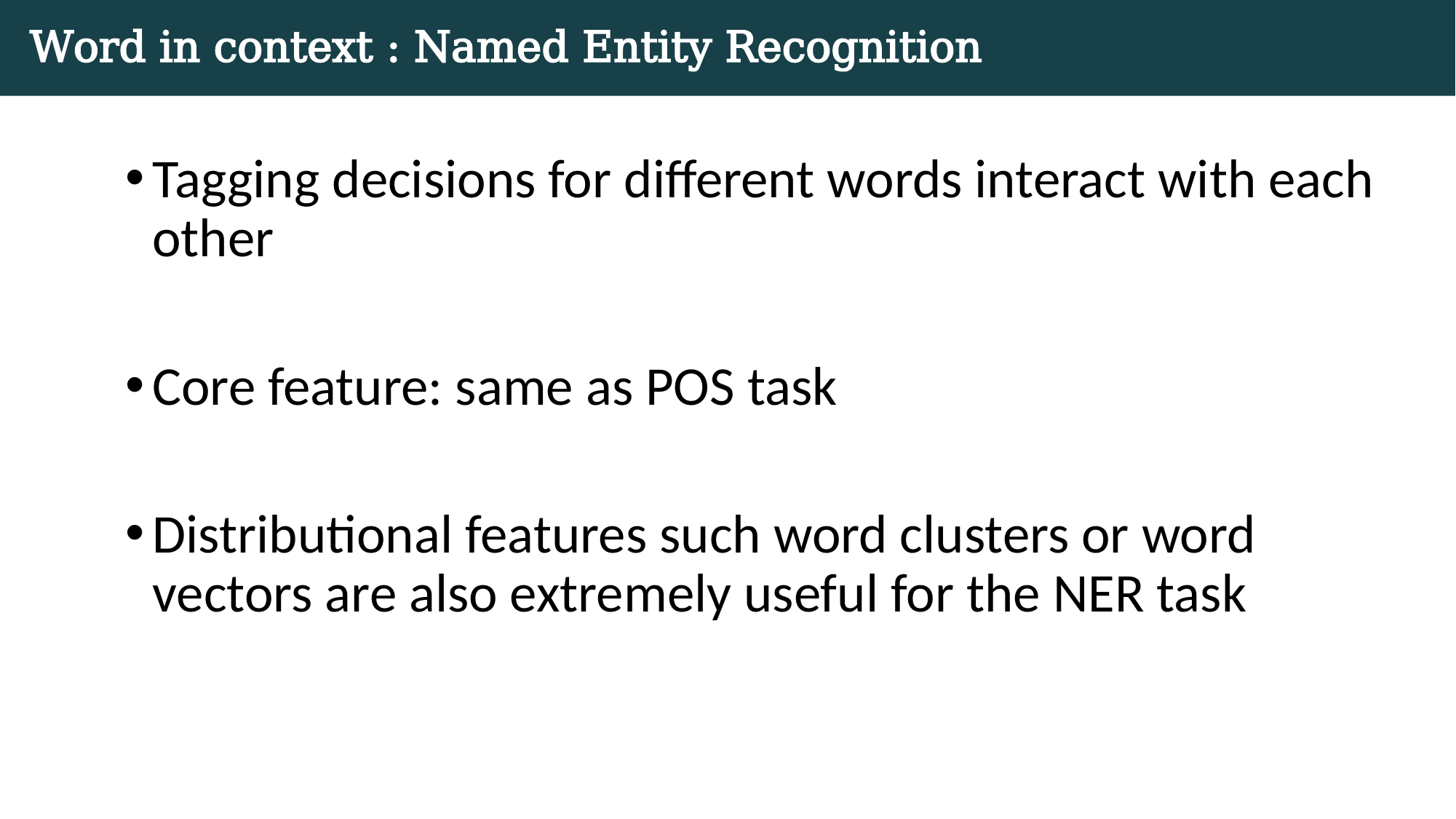

# Word in context : Named Entity Recognition
Tagging decisions for different words interact with each other

Core feature: same as POS task

Distributional features such word clusters or word vectors are also extremely useful for the NER task